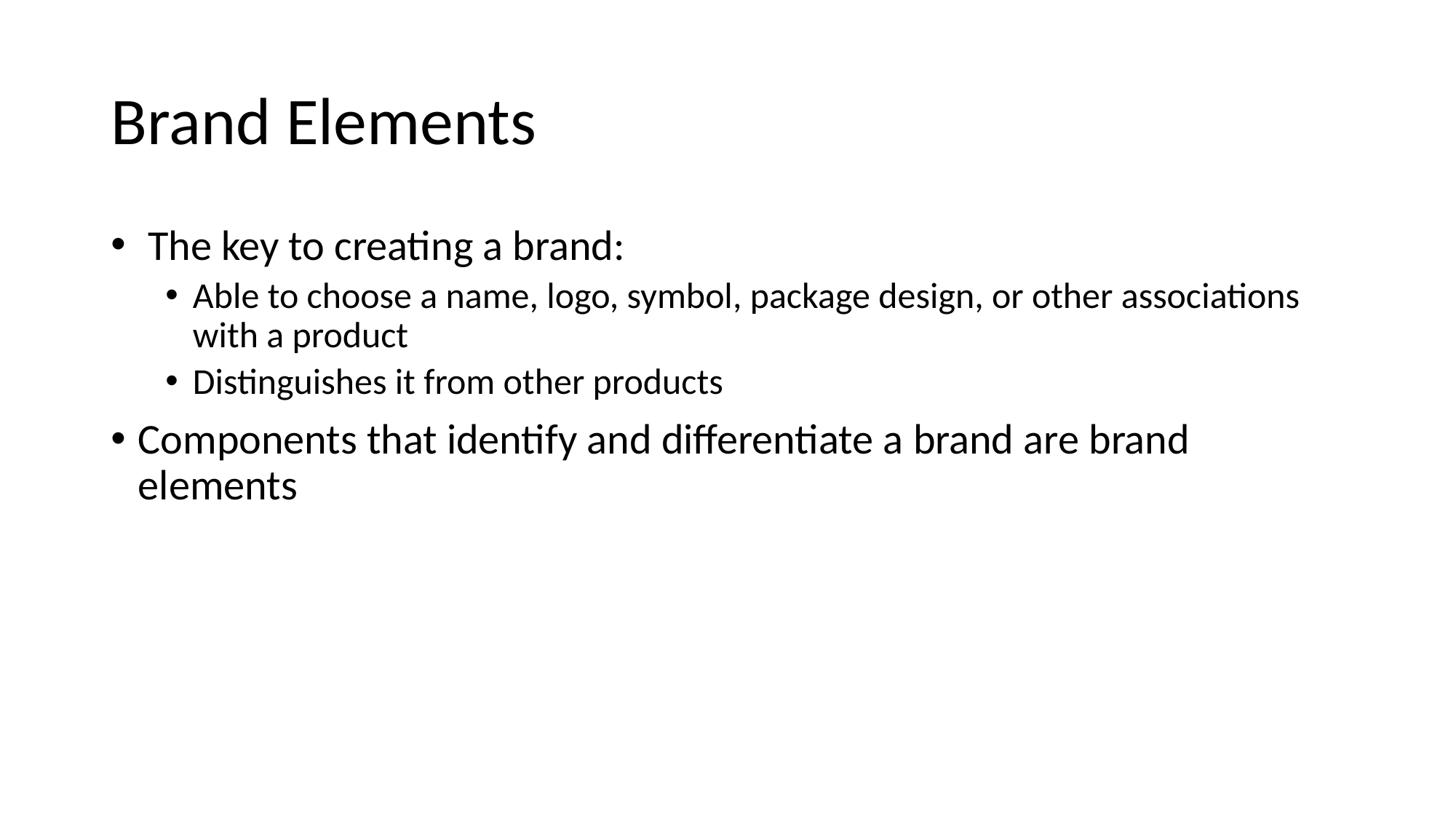

# Brand Elements
 The key to creating a brand:
Able to choose a name, logo, symbol, package design, or other associations with a product
Distinguishes it from other products
Components that identify and differentiate a brand are brand elements